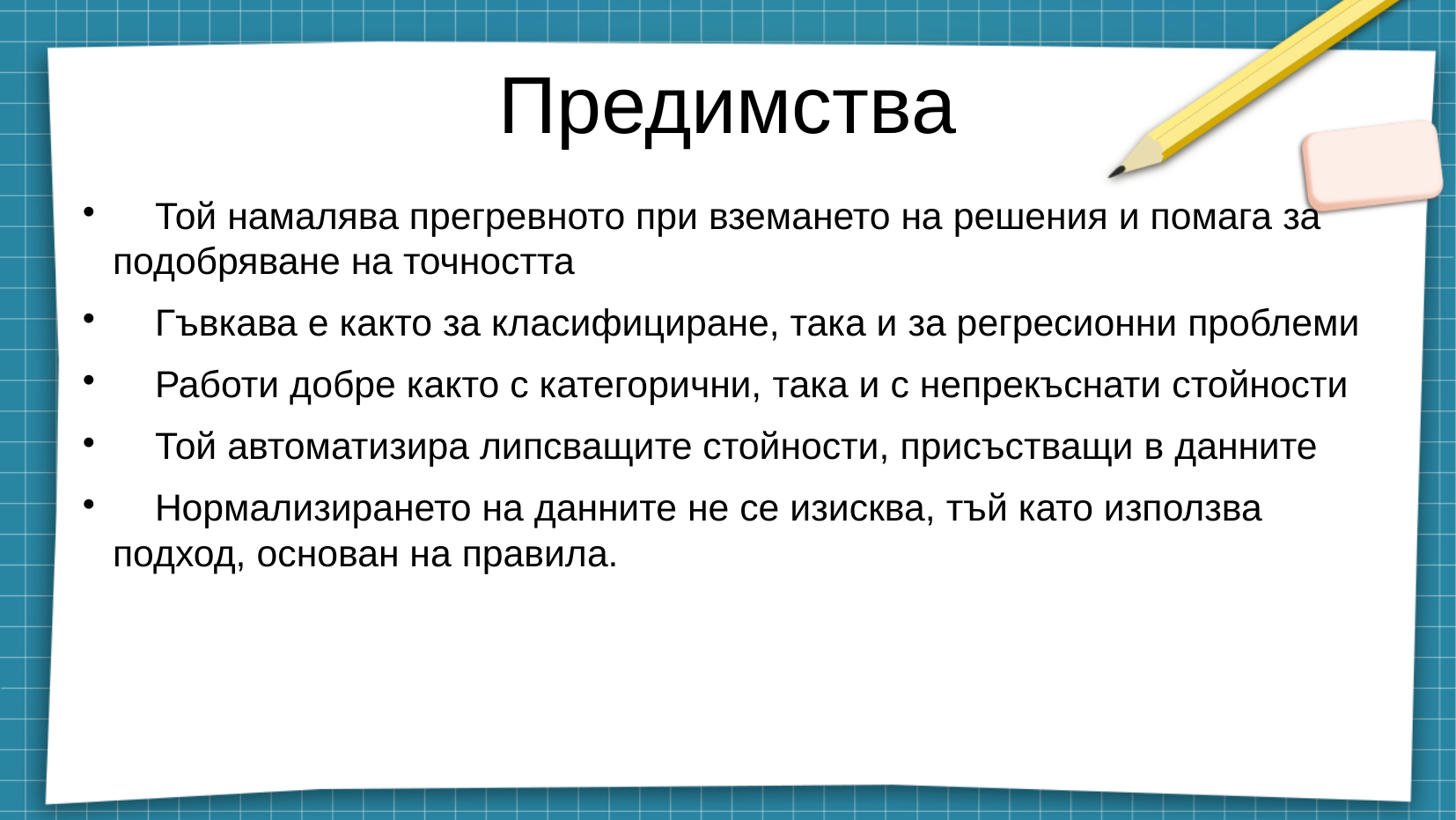

# Предимства
    Той намалява прегревното при вземането на решения и помага за подобряване на точността
    Гъвкава е както за класифициране, така и за регресионни проблеми
    Работи добре както с категорични, така и с непрекъснати стойности
    Той автоматизира липсващите стойности, присъстващи в данните
    Нормализирането на данните не се изисква, тъй като използва подход, основан на правила.